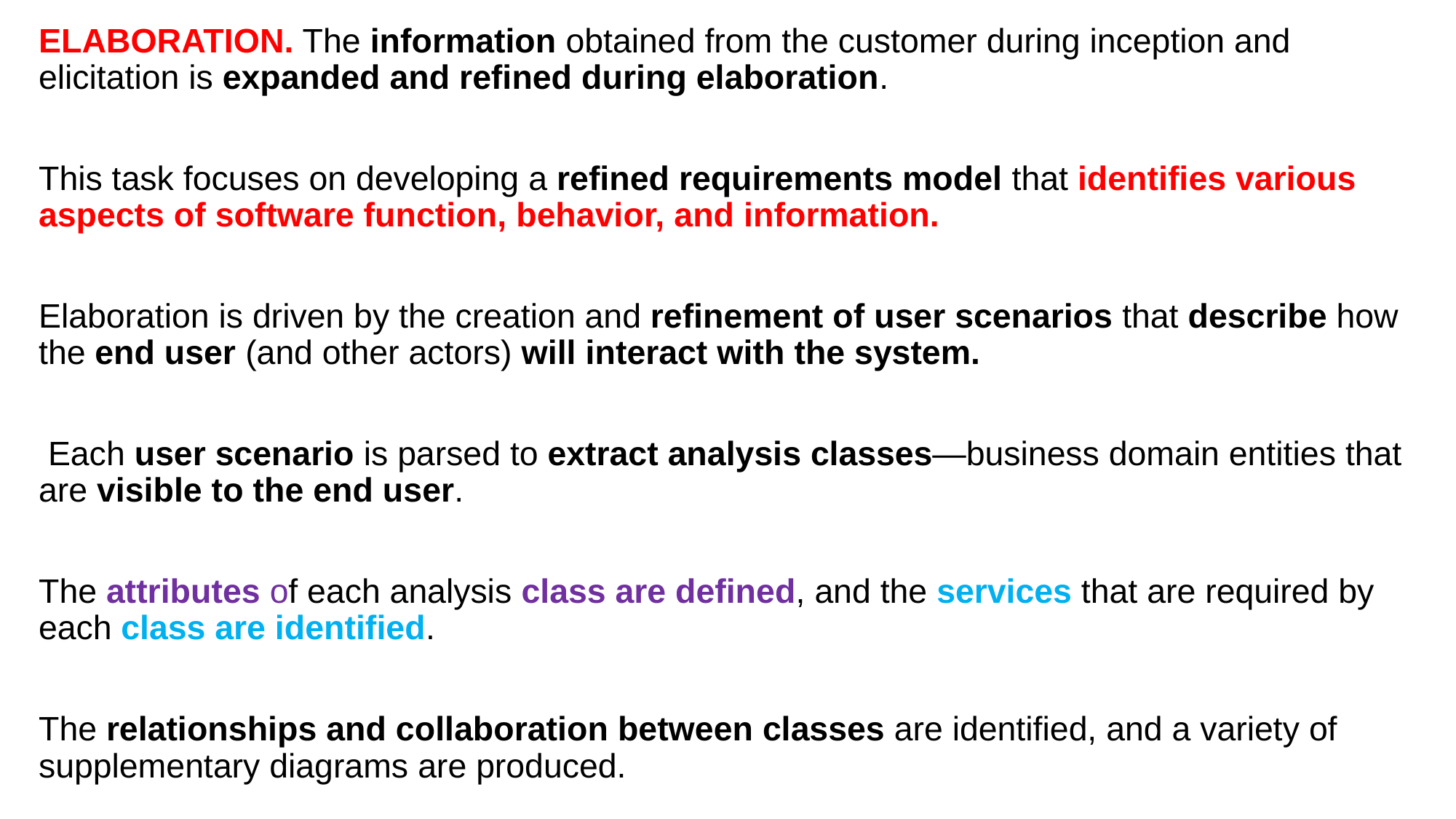

ELABORATION. The information obtained from the customer during inception and elicitation is expanded and refined during elaboration.

This task focuses on developing a refined requirements model that identifies various aspects of software function, behavior, and information.

Elaboration is driven by the creation and refinement of user scenarios that describe how the end user (and other actors) will interact with the system.

 Each user scenario is parsed to extract analysis classes—business domain entities that are visible to the end user.

The attributes of each analysis class are defined, and the services that are required by each class are identified.

The relationships and collaboration between classes are identified, and a variety of supplementary diagrams are produced.